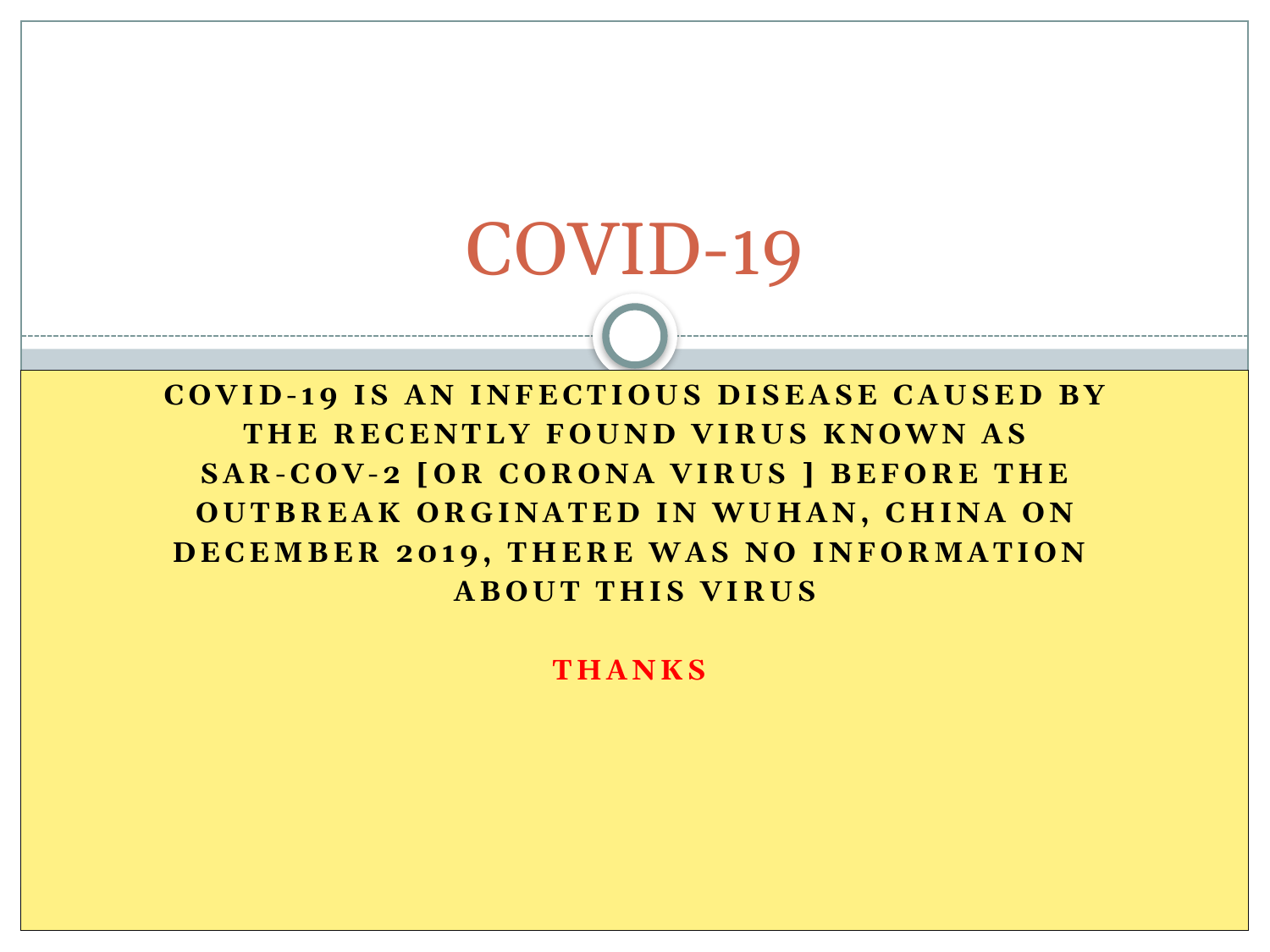

# COVID-19
COVID-19 is an infectious disease caused by
The recently found virus known as
SAR-CoV-2 [or corona virus ] Before the
Outbreak orginated in Wuhan, China on
December 2019, there was no information
about this virus

THANKS